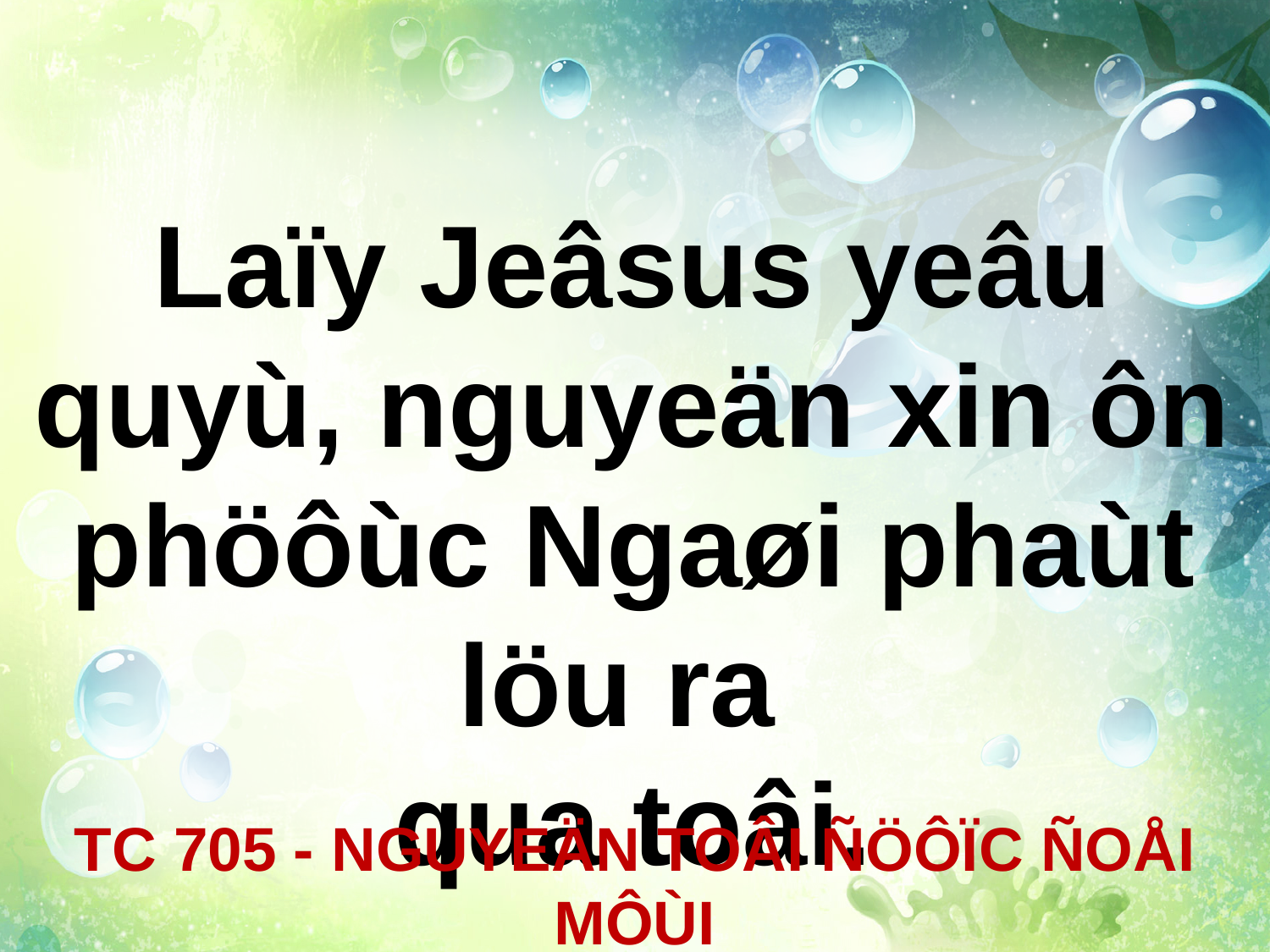

Laïy Jeâsus yeâu quyù, nguyeän xin ôn phöôùc Ngaøi phaùt löu ra
qua toâi.
TC 705 - NGUYEÄN TOÂI ÑÖÔÏC ÑOÅI MÔÙI